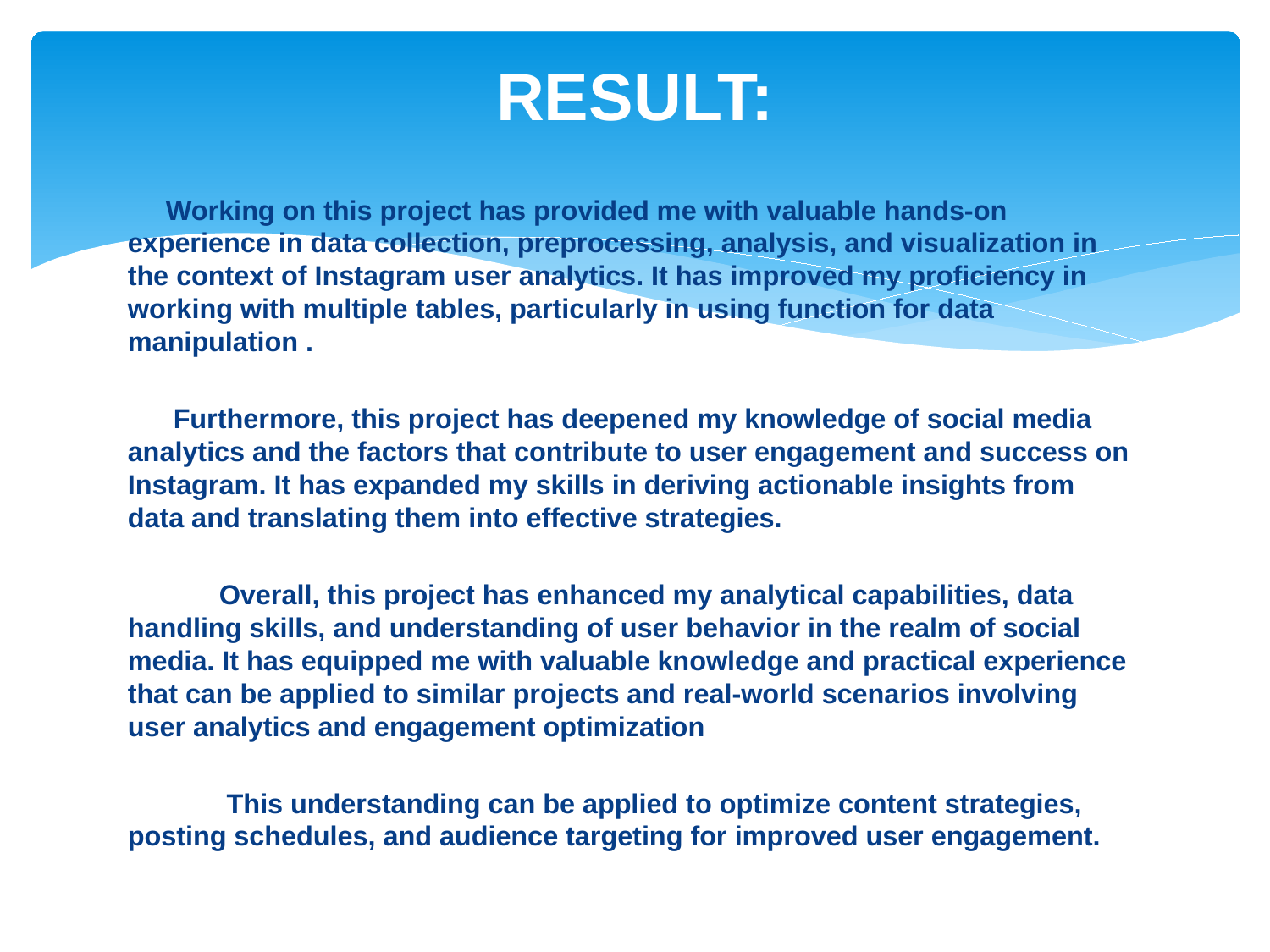

# RESULT:
     Working on this project has provided me with valuable hands-on experience in data collection, preprocessing, analysis, and visualization in the context of Instagram user analytics. It has improved my proficiency in working with multiple tables, particularly in using function for data manipulation .

      Furthermore, this project has deepened my knowledge of social media analytics and the factors that contribute to user engagement and success on Instagram. It has expanded my skills in deriving actionable insights from data and translating them into effective strategies.

            Overall, this project has enhanced my analytical capabilities, data handling skills, and understanding of user behavior in the realm of social media. It has equipped me with valuable knowledge and practical experience that can be applied to similar projects and real-world scenarios involving user analytics and engagement optimization

             This understanding can be applied to optimize content strategies, posting schedules, and audience targeting for improved user engagement.